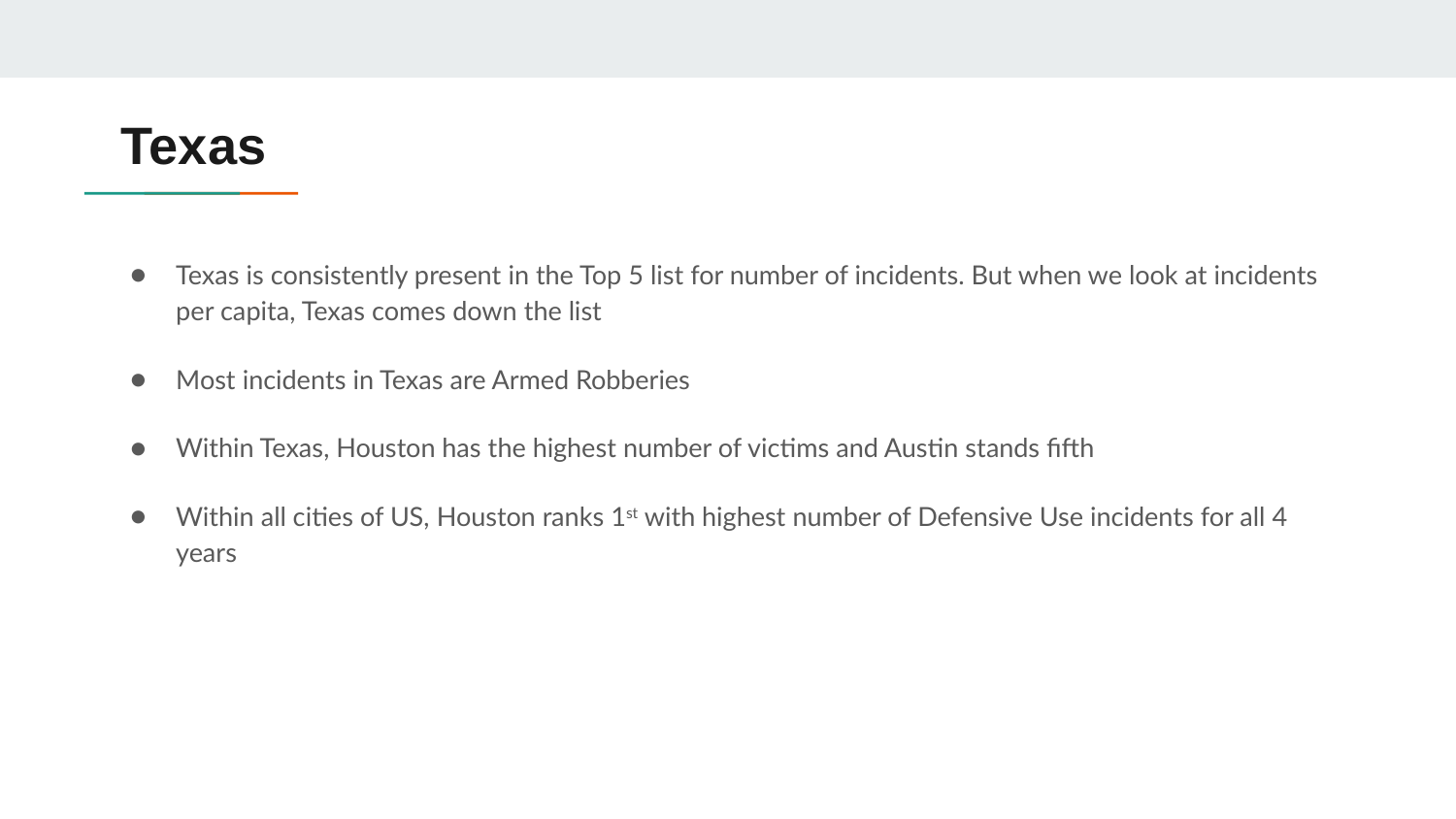

# Texas
Texas is consistently present in the Top 5 list for number of incidents. But when we look at incidents per capita, Texas comes down the list
Most incidents in Texas are Armed Robberies
Within Texas, Houston has the highest number of victims and Austin stands fifth
Within all cities of US, Houston ranks 1st with highest number of Defensive Use incidents for all 4 years